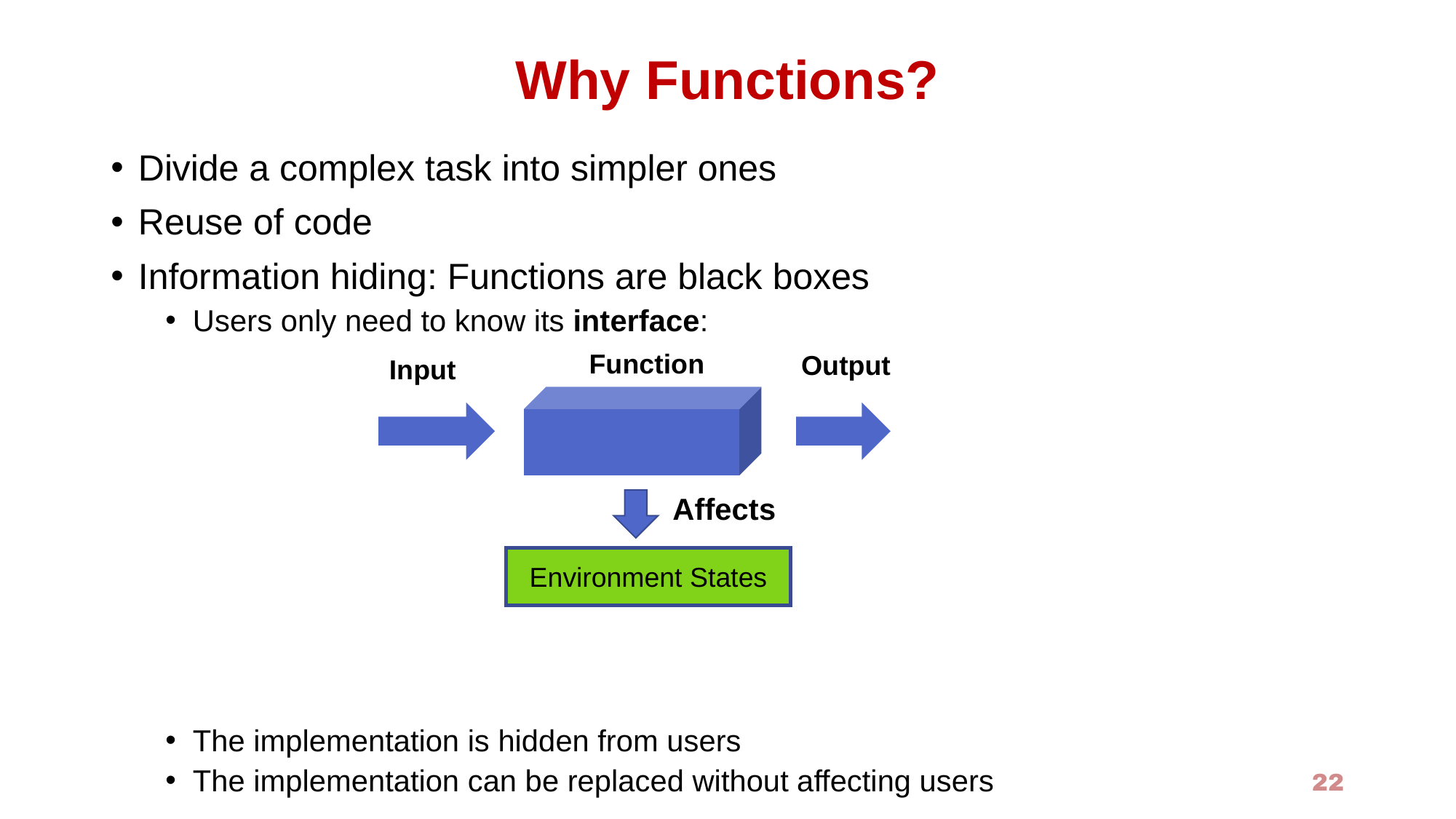

# Why Functions?
Divide a complex task into simpler ones
Reuse of code
Information hiding: Functions are black boxes
Users only need to know its interface:

The implementation is hidden from users
The implementation can be replaced without affecting users

Function
Output
Input

Affects

Environment States
22